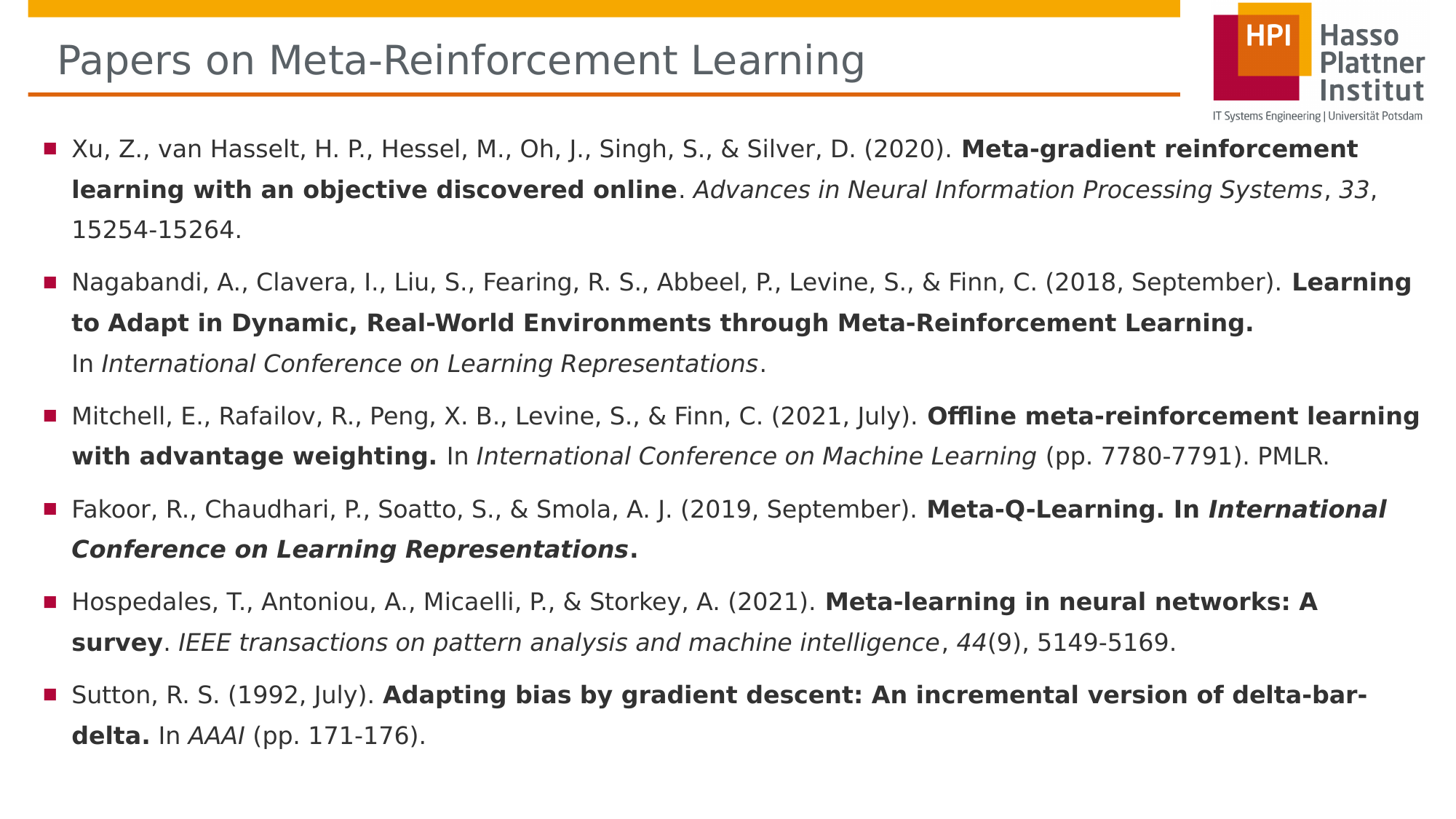

# Papers on Meta-Reinforcement Learning
Xu, Z., van Hasselt, H. P., Hessel, M., Oh, J., Singh, S., & Silver, D. (2020). Meta-gradient reinforcement learning with an objective discovered online. Advances in Neural Information Processing Systems, 33, 15254-15264.
Nagabandi, A., Clavera, I., Liu, S., Fearing, R. S., Abbeel, P., Levine, S., & Finn, C. (2018, September). Learning to Adapt in Dynamic, Real-World Environments through Meta-Reinforcement Learning. In International Conference on Learning Representations.
Mitchell, E., Rafailov, R., Peng, X. B., Levine, S., & Finn, C. (2021, July). Offline meta-reinforcement learning with advantage weighting. In International Conference on Machine Learning (pp. 7780-7791). PMLR.
Fakoor, R., Chaudhari, P., Soatto, S., & Smola, A. J. (2019, September). Meta-Q-Learning. In International Conference on Learning Representations.
Hospedales, T., Antoniou, A., Micaelli, P., & Storkey, A. (2021). Meta-learning in neural networks: A survey. IEEE transactions on pattern analysis and machine intelligence, 44(9), 5149-5169.
Sutton, R. S. (1992, July). Adapting bias by gradient descent: An incremental version of delta-bar-delta. In AAAI (pp. 171-176).